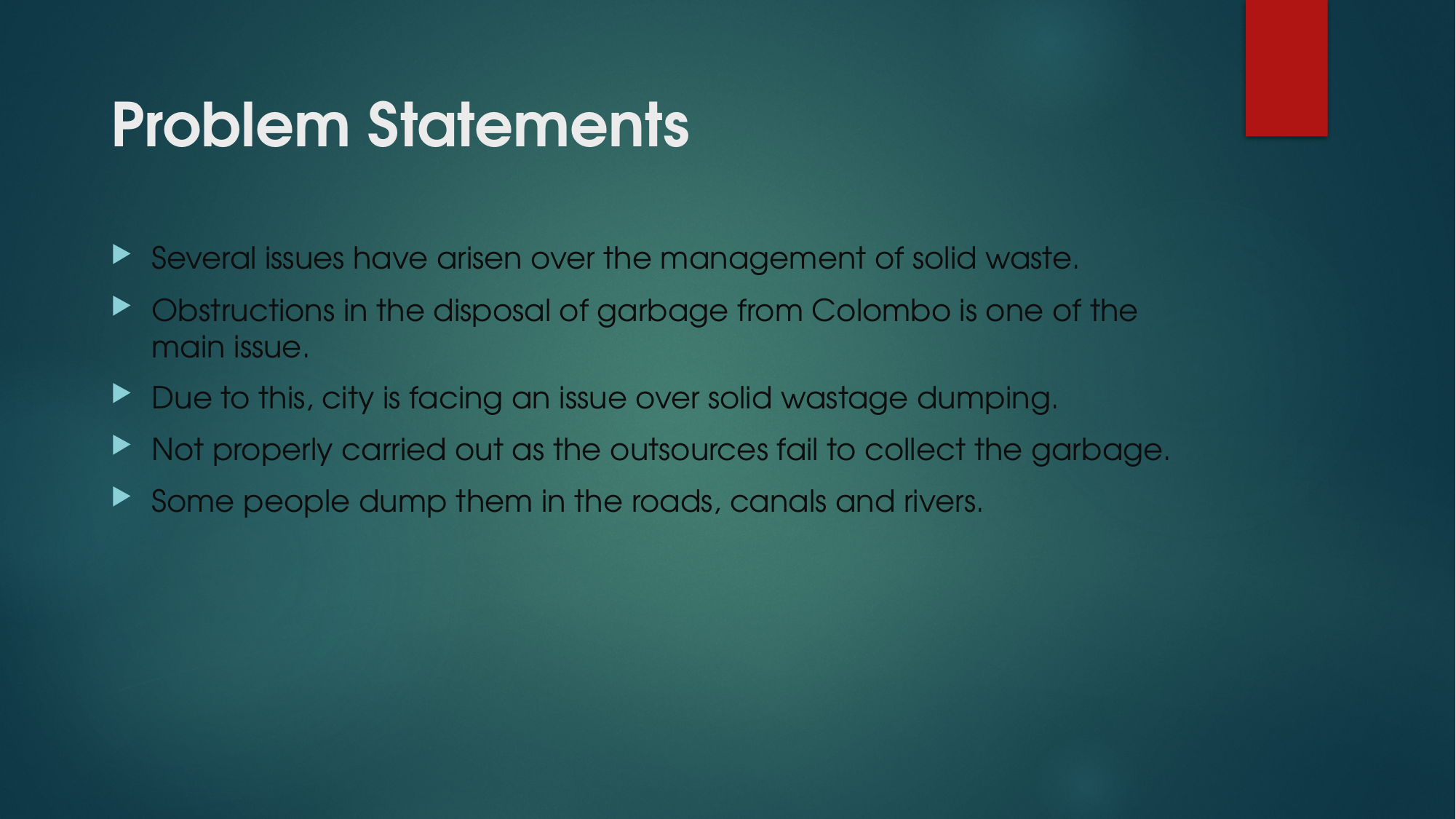

# Problem Statements
Several issues have arisen over the management of solid waste.
Obstructions in the disposal of garbage from Colombo is one of the 
main issue.
Due to this, city is facing an issue over solid wastage dumping.
Not properly carried out as the outsources fail to collect the garbage.
Some people dump them in the roads, canals and rivers.